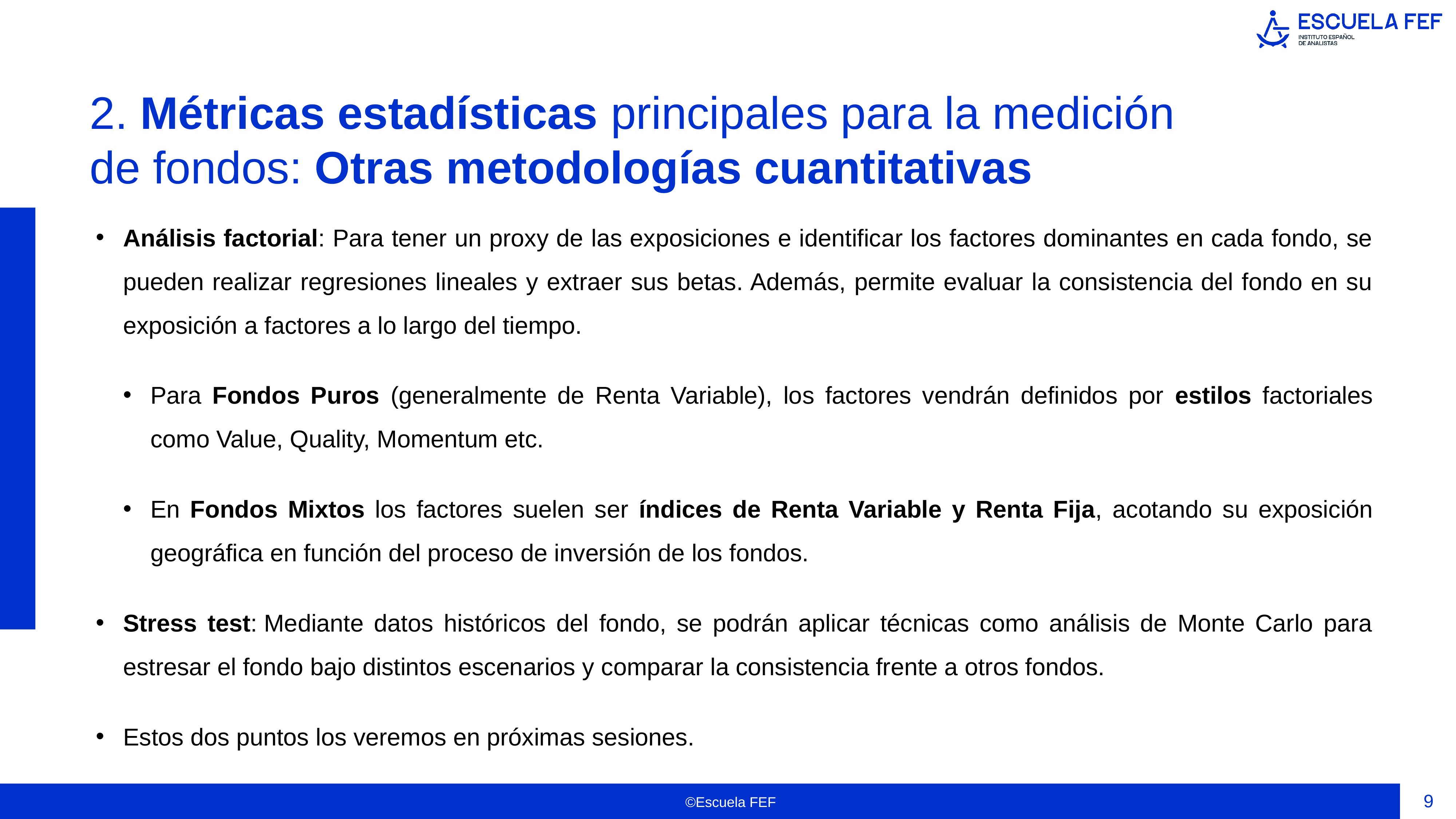

2. Métricas estadísticas principales para la medición de fondos: Otras metodologías cuantitativas

Análisis factorial: Para tener un proxy de las exposiciones e identificar los factores dominantes en cada fondo, se pueden realizar regresiones lineales y extraer sus betas. Además, permite evaluar la consistencia del fondo en su exposición a factores a lo largo del tiempo.
Para Fondos Puros (generalmente de Renta Variable), los factores vendrán definidos por estilos factoriales como Value, Quality, Momentum etc.
En Fondos Mixtos los factores suelen ser índices de Renta Variable y Renta Fija, acotando su exposición geográfica en función del proceso de inversión de los fondos.
Stress test: Mediante datos históricos del fondo, se podrán aplicar técnicas como análisis de Monte Carlo para estresar el fondo bajo distintos escenarios y comparar la consistencia frente a otros fondos.
Estos dos puntos los veremos en próximas sesiones.